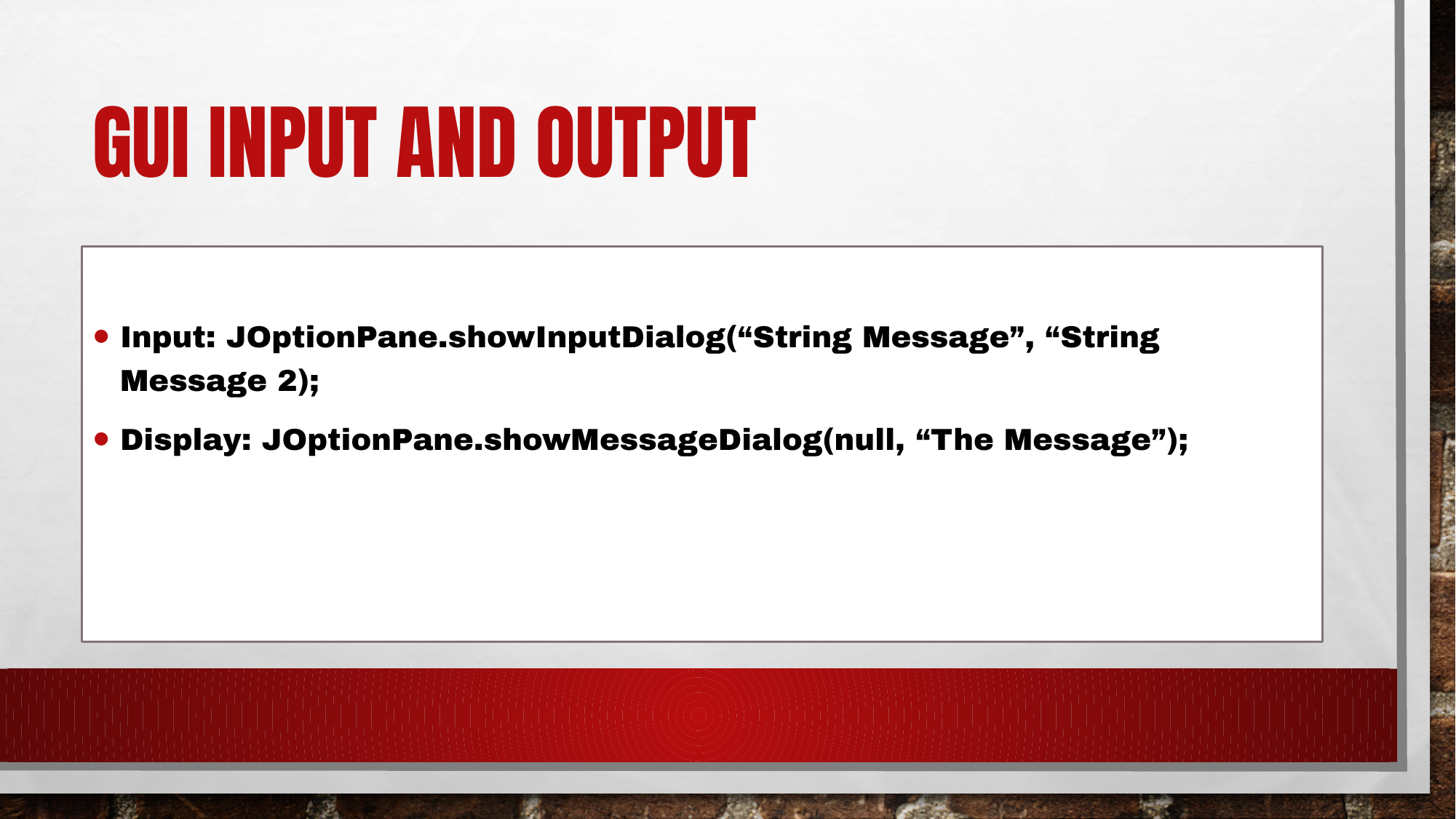

# Gui input and output
Input: JOptionPane.showInputDialog(“String Message”, “String Message 2);
Display: JOptionPane.showMessageDialog(null, “The Message”);